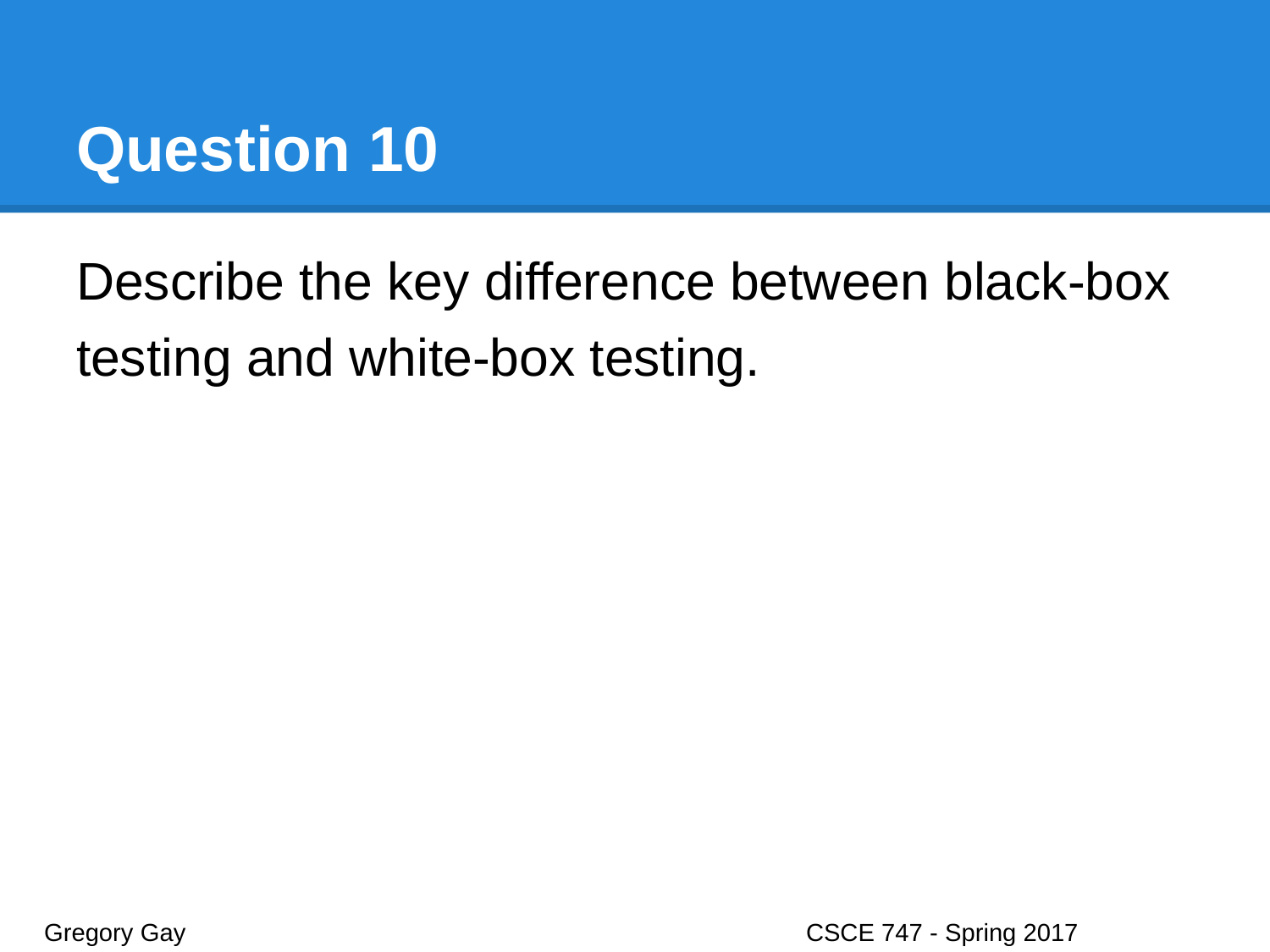

# Question 10
Describe the key difference between black-box testing and white-box testing.
Gregory Gay					CSCE 747 - Spring 2017							31